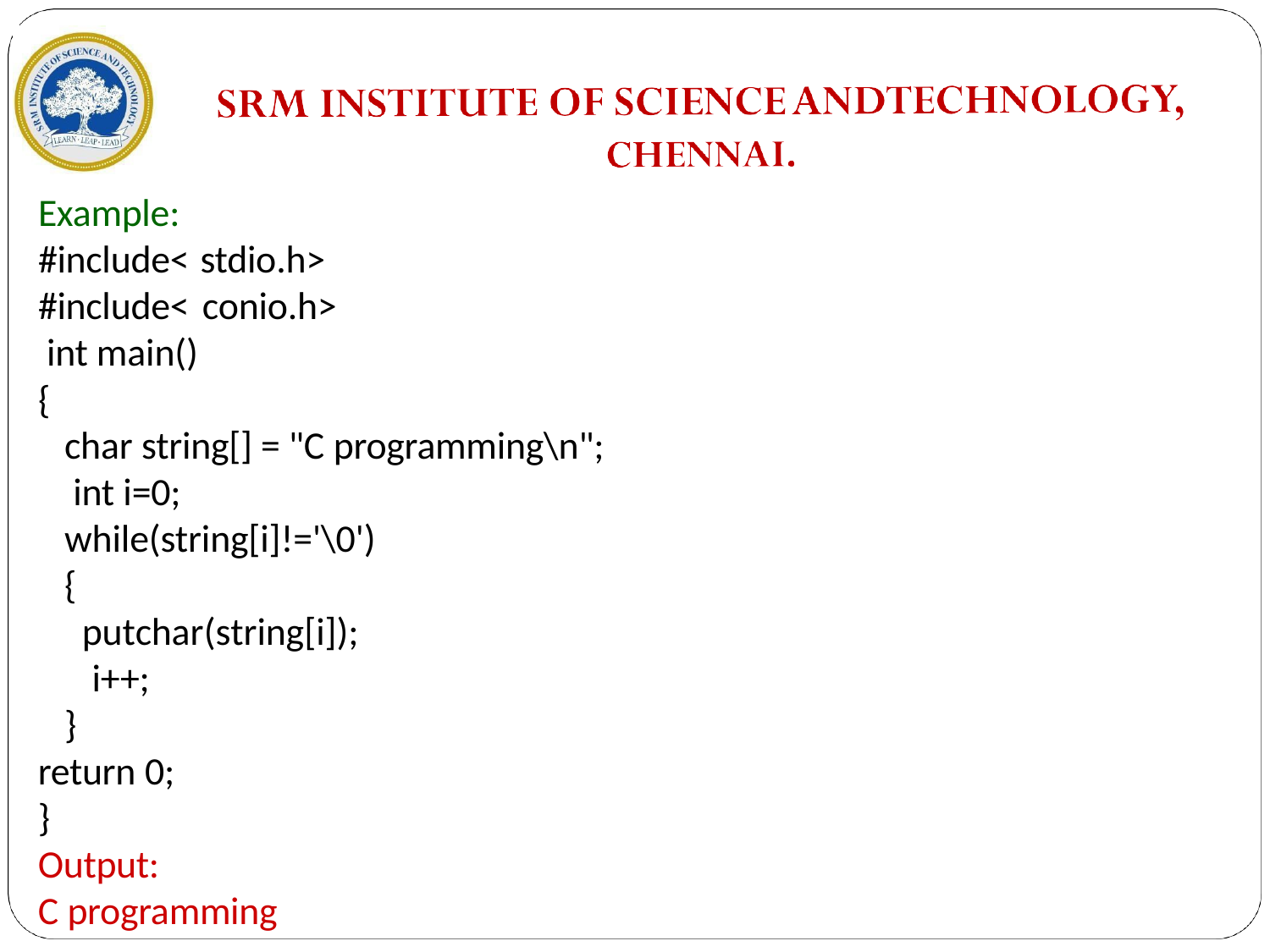

Example:
#include< stdio.h>  #include< conio.h>  int main()
{
char string[] = "C programming\n";  int i=0;
while(string[i]!='\0')
{
putchar(string[i]);  i++;
}
return 0;
}
Output:
C programming